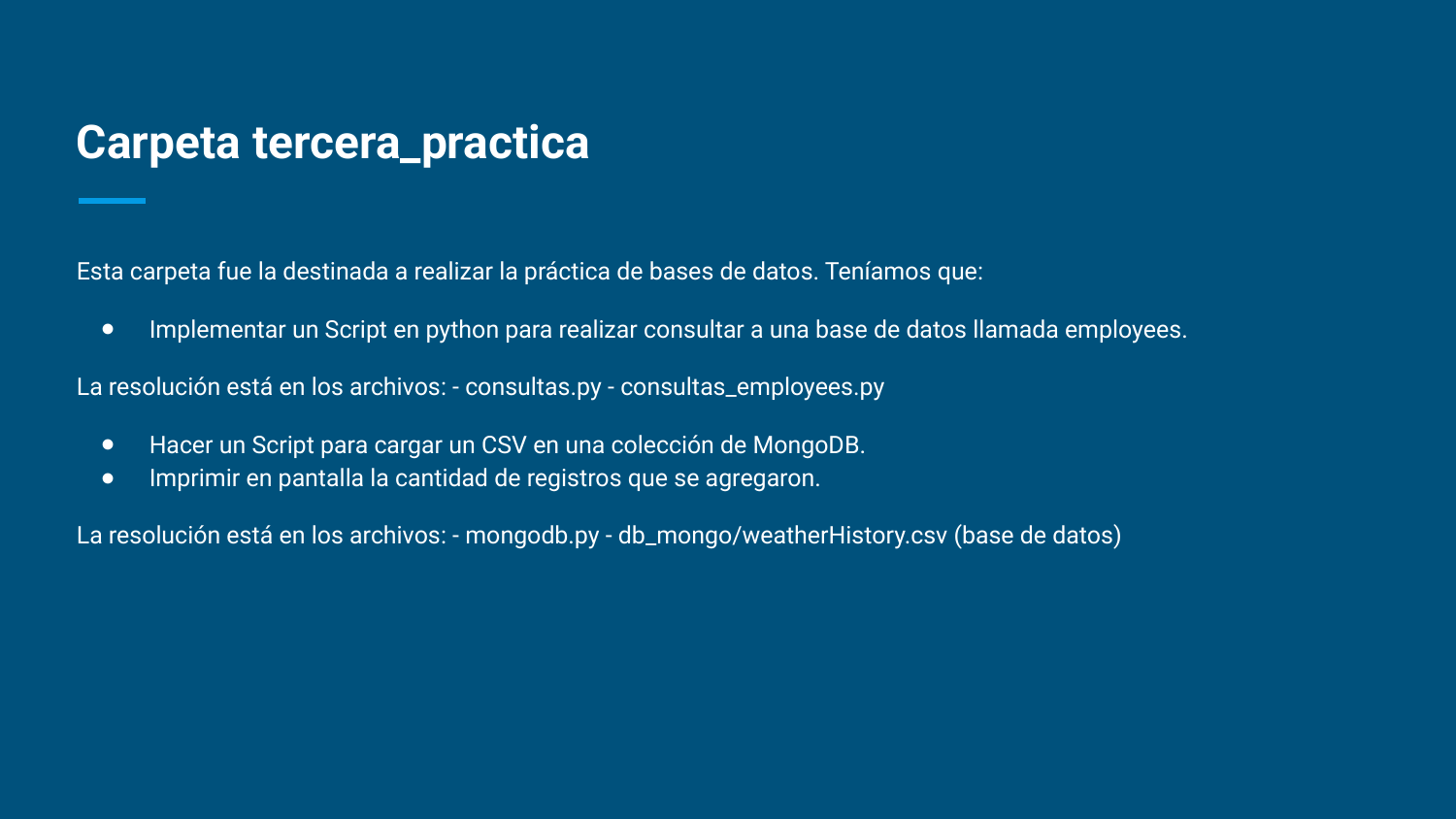

# Carpeta tercera_practica
Esta carpeta fue la destinada a realizar la práctica de bases de datos. Teníamos que:
Implementar un Script en python para realizar consultar a una base de datos llamada employees.
La resolución está en los archivos: - consultas.py - consultas_employees.py
Hacer un Script para cargar un CSV en una colección de MongoDB.
Imprimir en pantalla la cantidad de registros que se agregaron.
La resolución está en los archivos: - mongodb.py - db_mongo/weatherHistory.csv (base de datos)